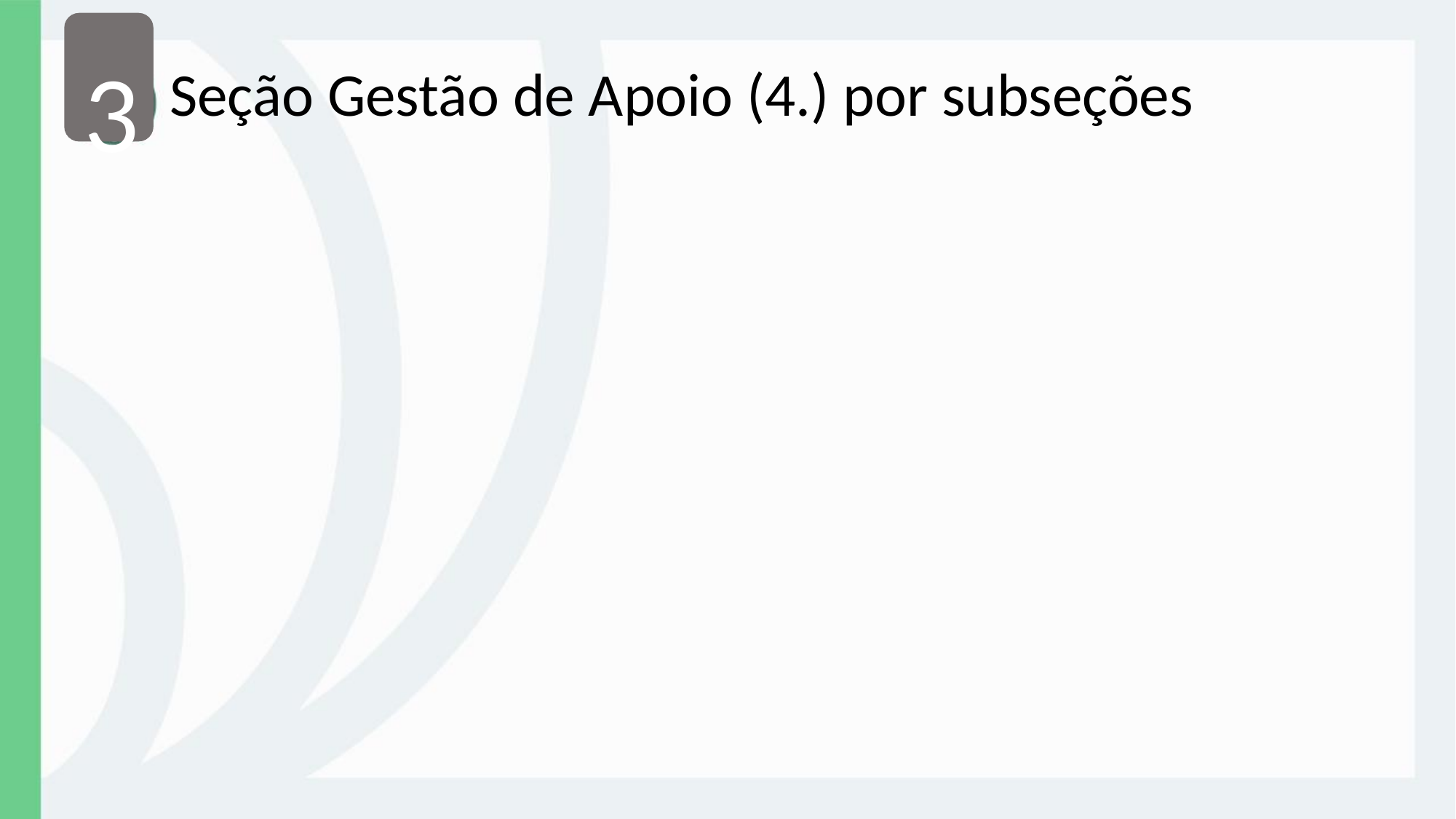

3
Seção Gestão de Apoio (4.) por subseções